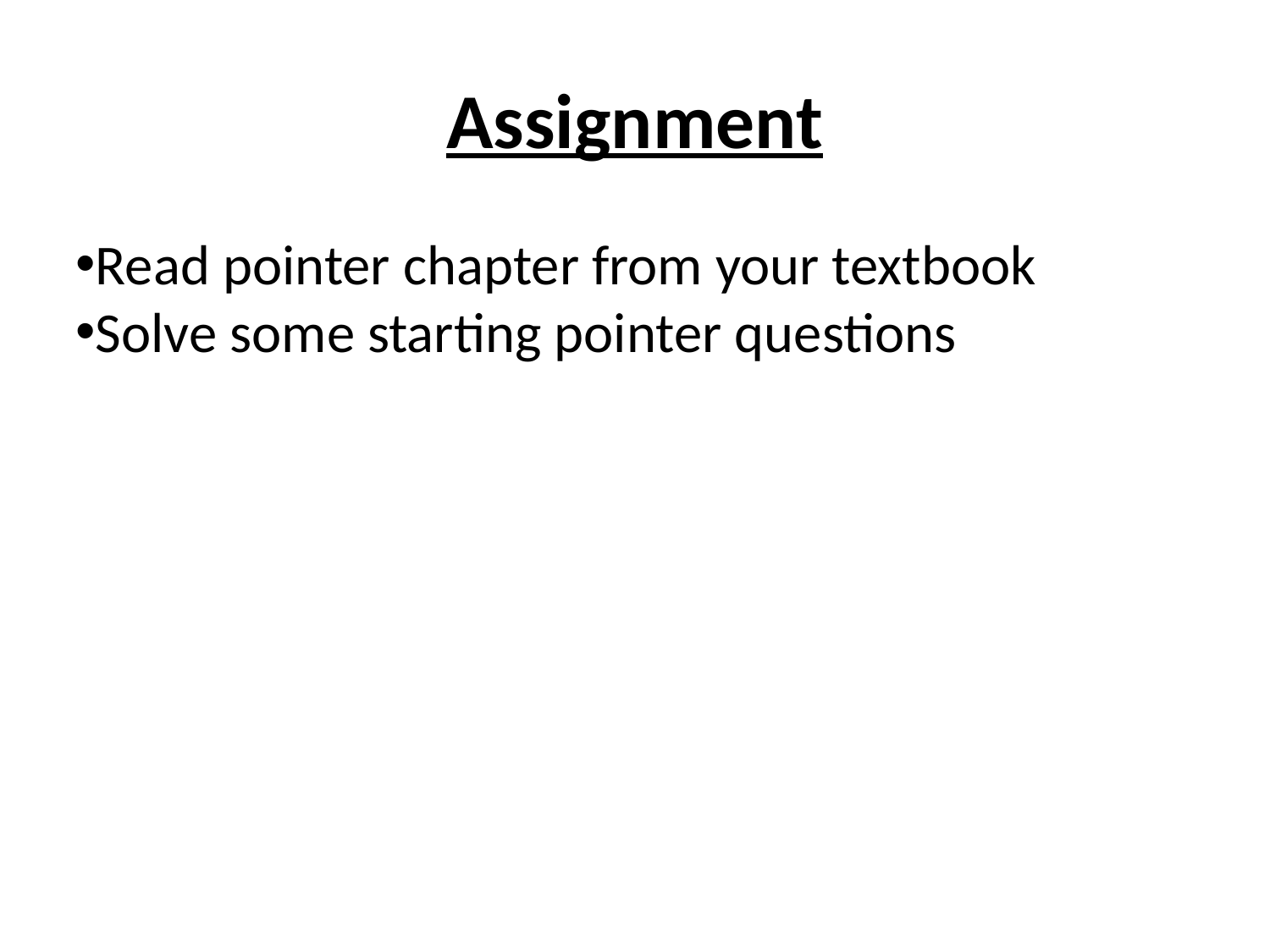

Assignment
Read pointer chapter from your textbook
Solve some starting pointer questions